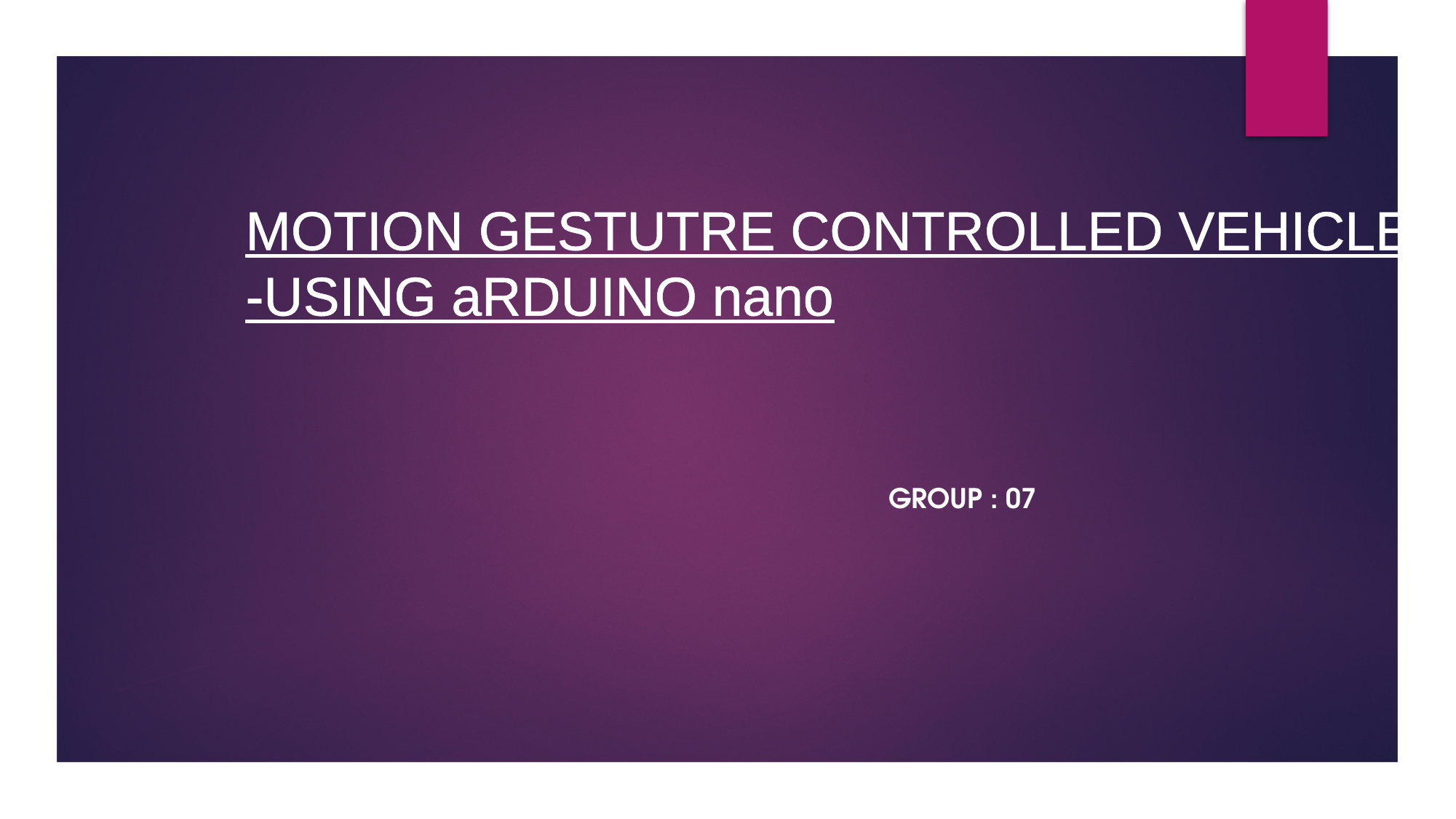

# MOTION GESTUTRE CONTROLLED VEHICLE -USING aRDUINO nano
Group : 07